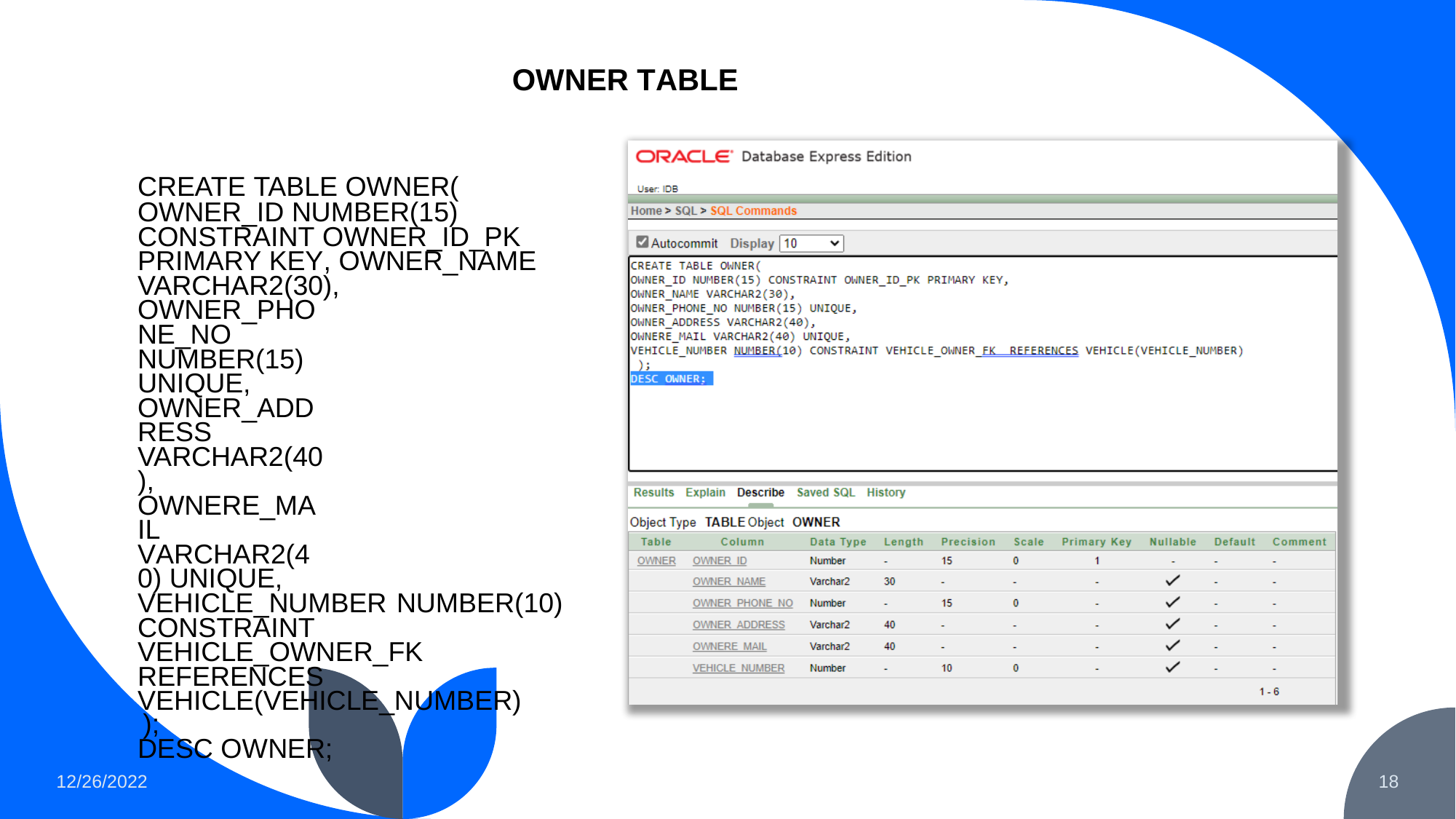

OWNER TABLE

CREATE TABLE OWNER(
OWNER_ID NUMBER(15) CONSTRAINT OWNER_ID_PK PRIMARY KEY, OWNER_NAME VARCHAR2(30),
OWNER_PHONE_NO NUMBER(15) UNIQUE, OWNER_ADDRESS VARCHAR2(40), OWNERE_MAIL VARCHAR2(40) UNIQUE,
VEHICLE_NUMBER NUMBER(10) CONSTRAINT VEHICLE_OWNER_FK REFERENCES VEHICLE(VEHICLE_NUMBER)
);
DESC OWNER;
12/26/2022
18